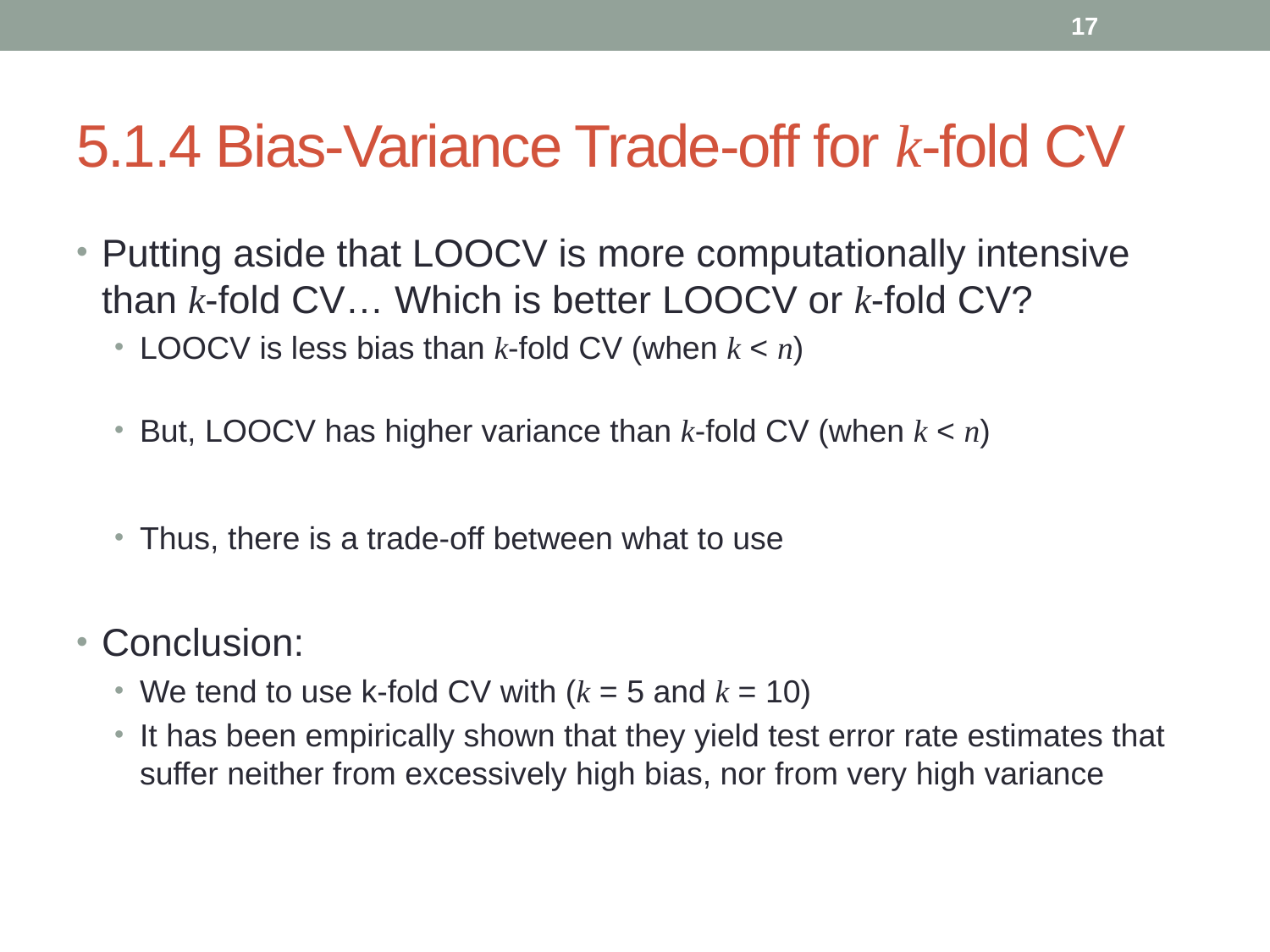

17
# 5.1.4 Bias-Variance Trade-off for k-fold CV
Putting aside that LOOCV is more computationally intensive than k-fold CV… Which is better LOOCV or k-fold CV?
LOOCV is less bias than k-fold CV (when k < n)
But, LOOCV has higher variance than k-fold CV (when k < n)

Thus, there is a trade-off between what to use

Conclusion:
We tend to use k-fold CV with (k = 5 and k = 10)
It has been empirically shown that they yield test error rate estimates that suffer neither from excessively high bias, nor from very high variance